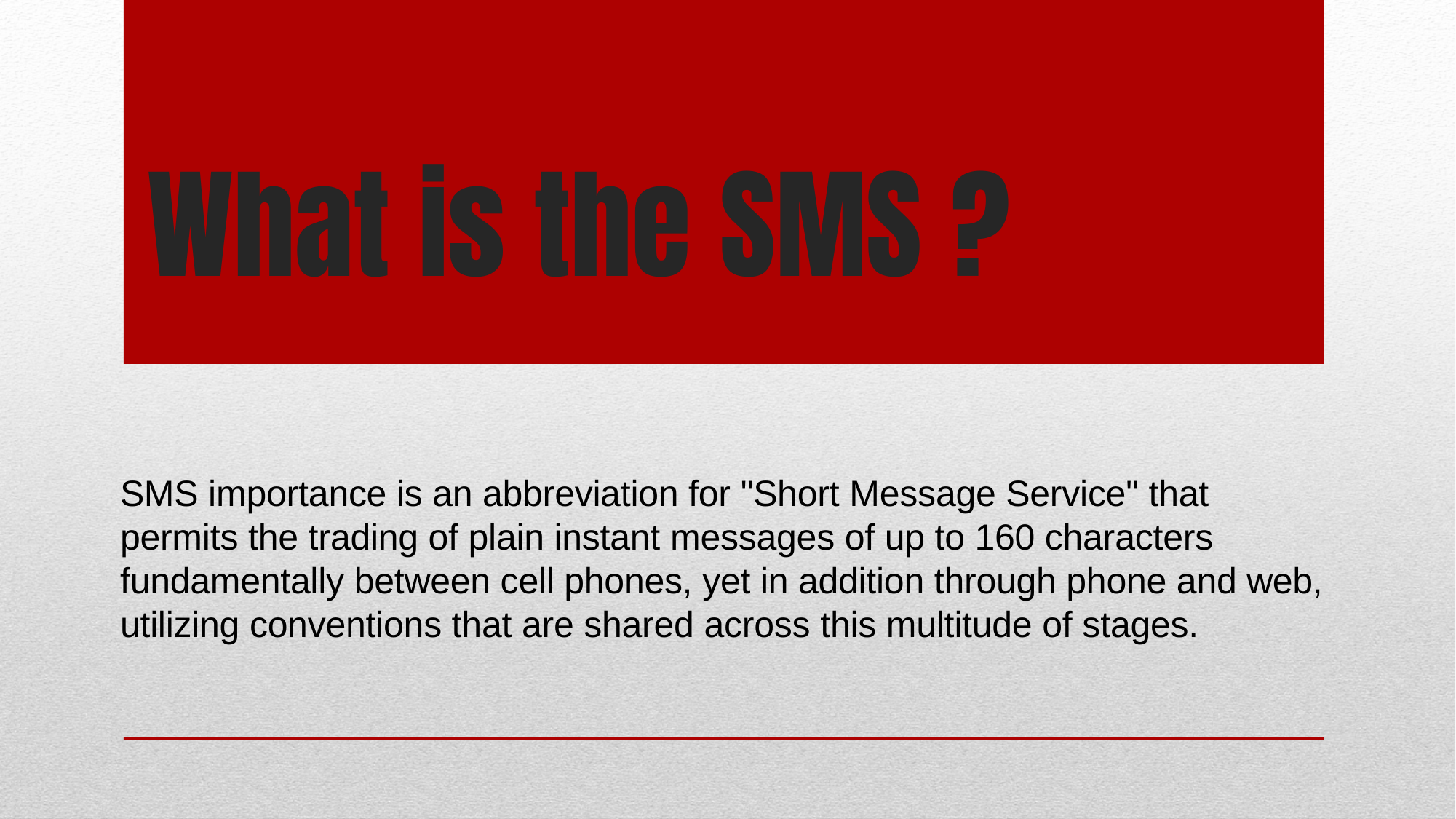

# What is the SMS ?
SMS importance is an abbreviation for "Short Message Service" that permits the trading of plain instant messages of up to 160 characters fundamentally between cell phones, yet in addition through phone and web, utilizing conventions that are shared across this multitude of stages.